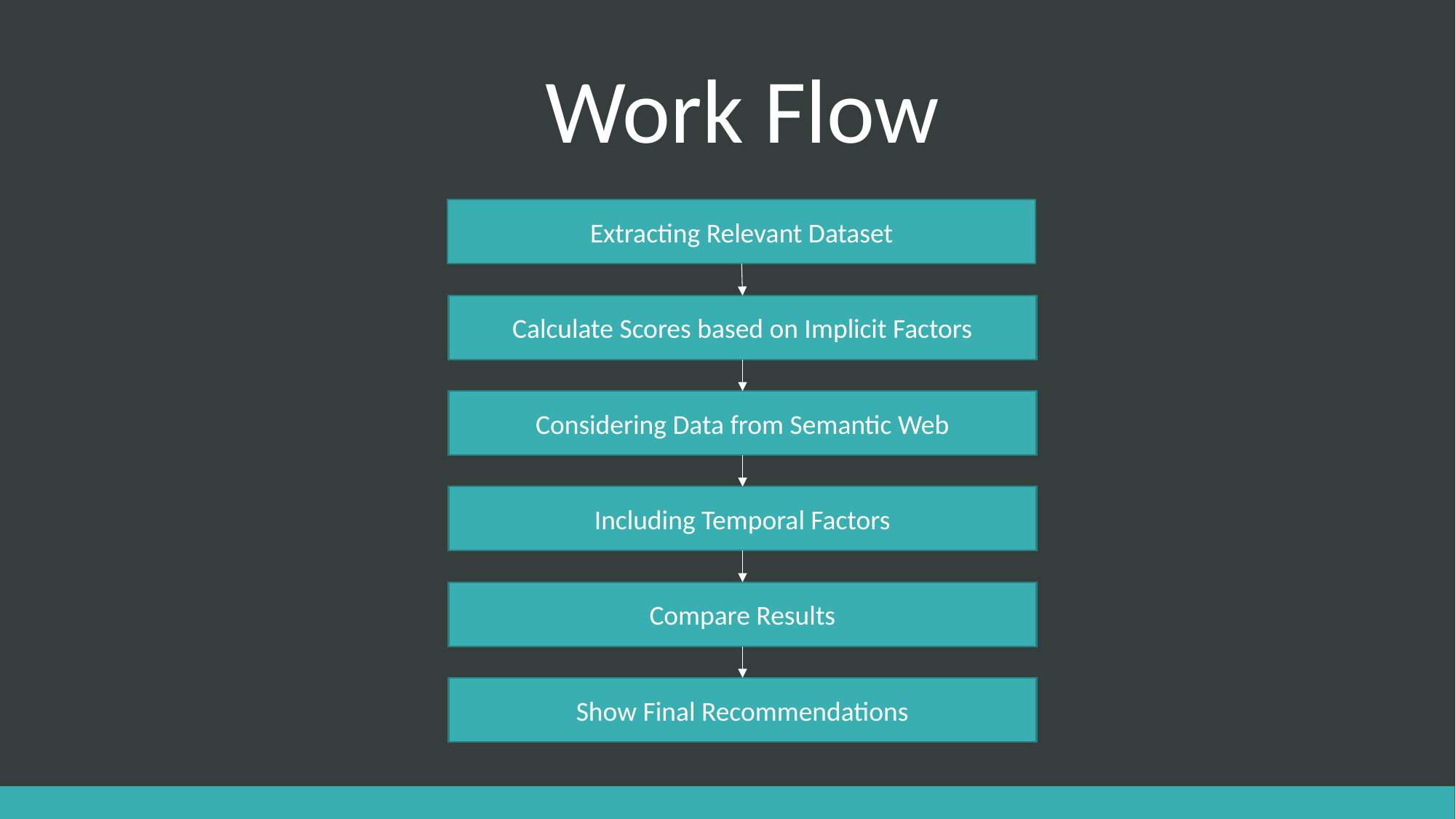

# Work Flow
Extracting Relevant Dataset
Calculate Scores based on Implicit Factors
Considering Data from Semantic Web
Including Temporal Factors
Compare Results
Show Final Recommendations